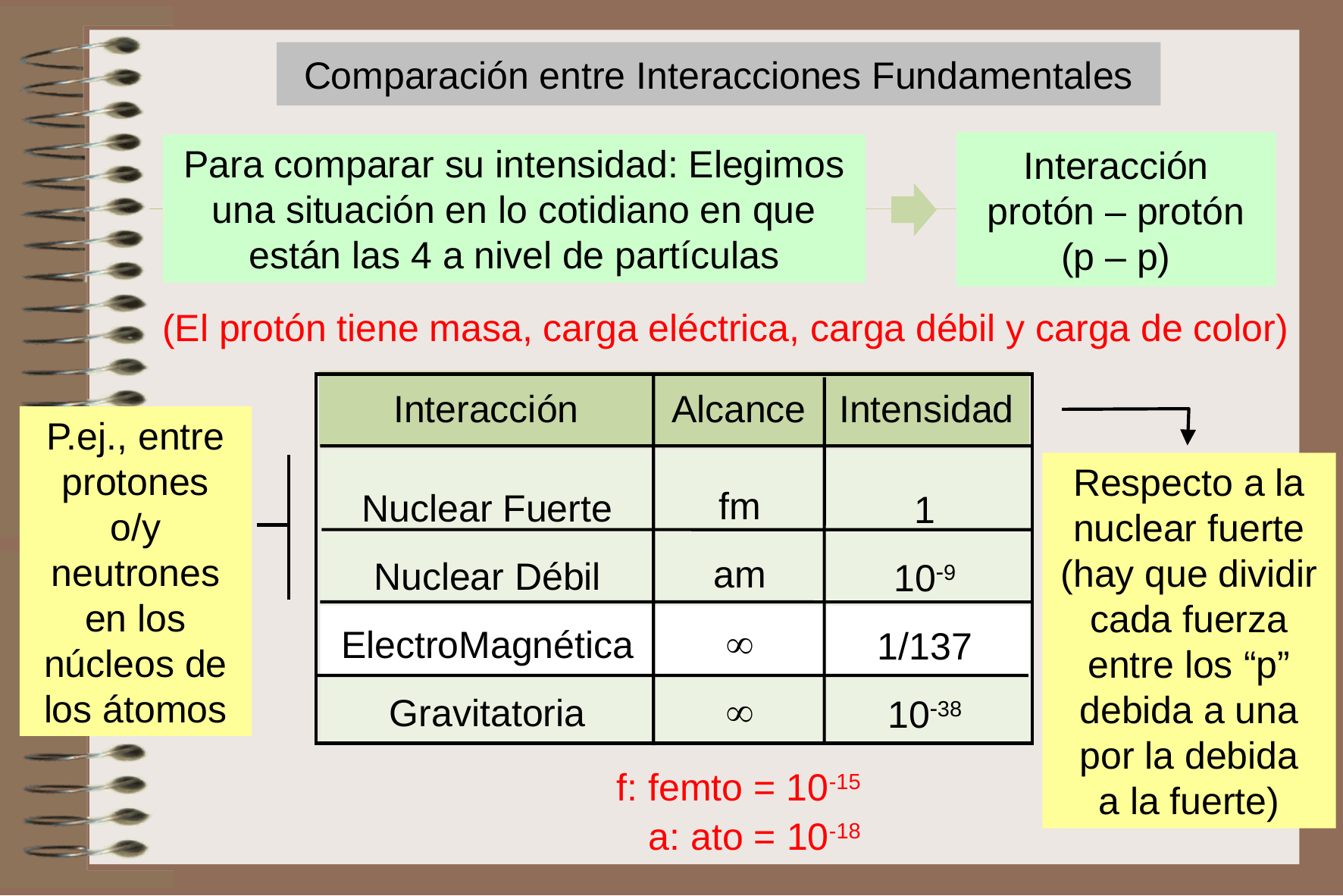

Comparación entre Interacciones Fundamentales
Interacción protón – protón
(p – p)

Para comparar su intensidad: Elegimos una situación en lo cotidiano en que están las 4 a nivel de partículas
(El protón tiene masa, carga eléctrica, carga débil y carga de color)

Interacción
Alcance
Intensidad
P.ej., entre protones
o/y neutrones en los núcleos de los átomos

Respecto a la nuclear fuerte
(hay que dividir cada fuerza entre los “p” debida a una por la debida
a la fuerte)

fm
am
∞
∞
Nuclear Fuerte
Nuclear Débil
ElectroMagnética
Gravitatoria
1
10−9
1/137
10−38

f: femto = 10-15
a: ato = 10-18